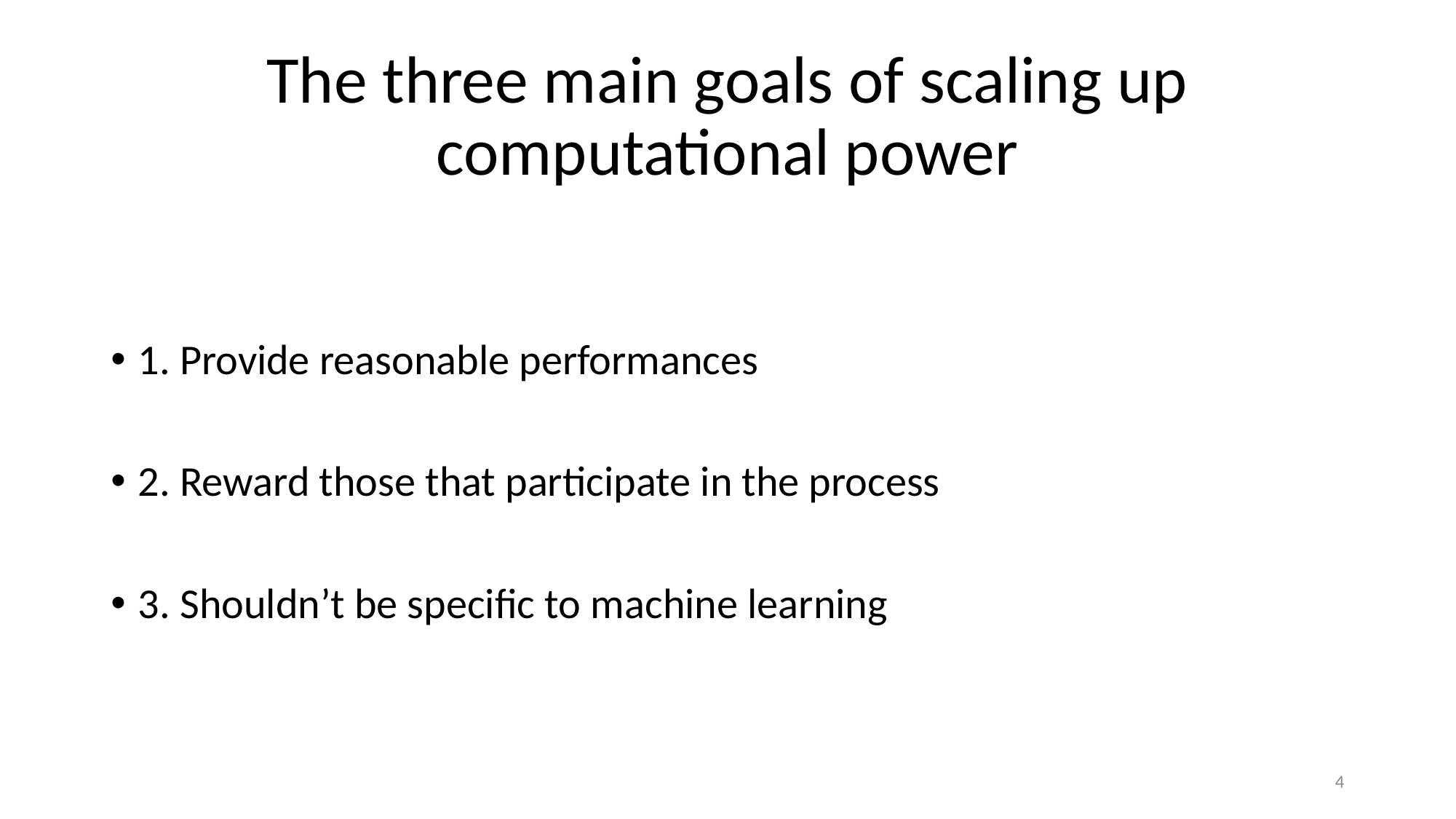

# The three main goals of scaling up computational power
1. Provide reasonable performances

2. Reward those that participate in the process

3. Shouldn’t be specific to machine learning
4